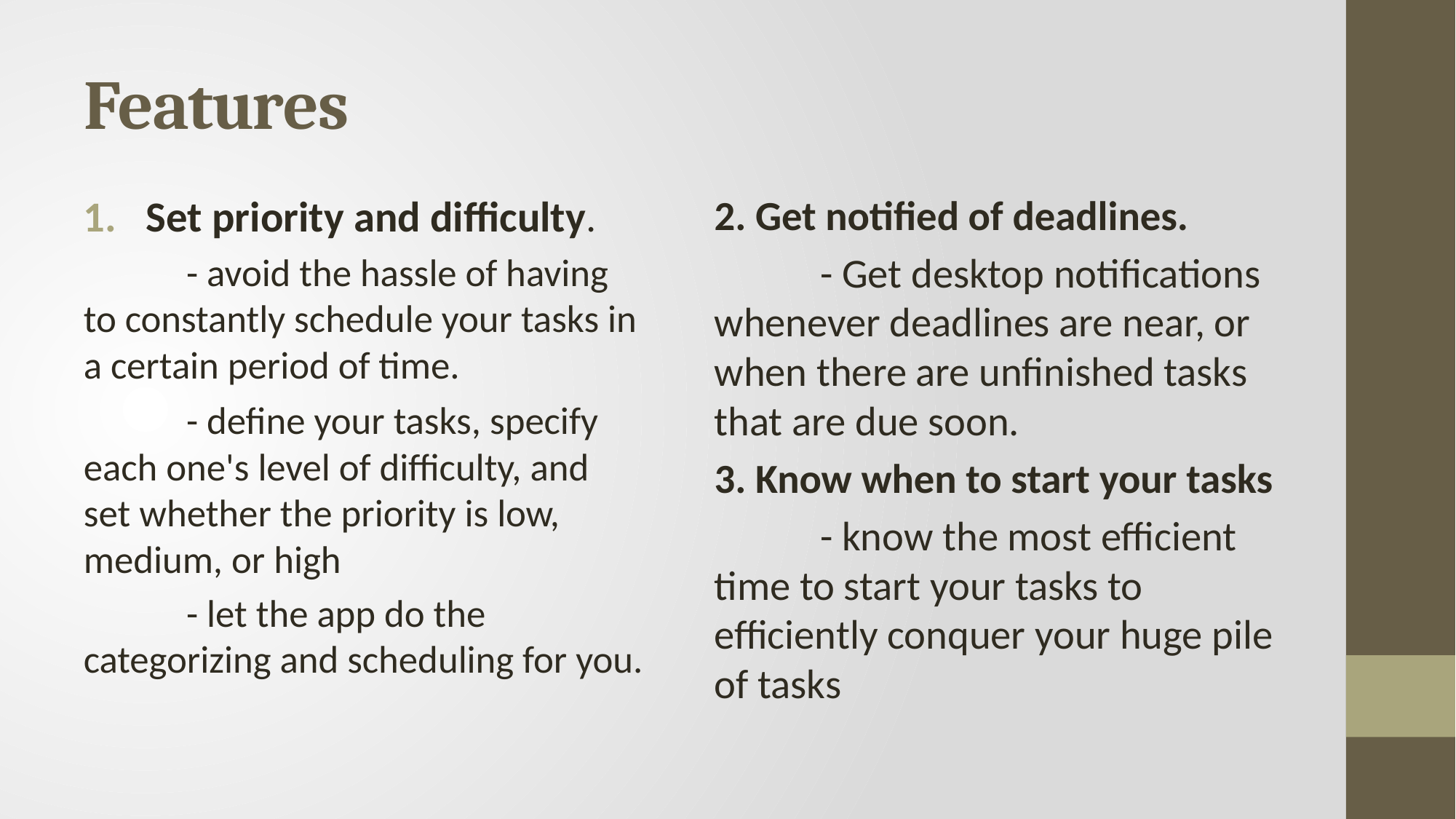

# Features
Set priority and difficulty.
	- avoid the hassle of having to constantly schedule your tasks in a certain period of time.
	- define your tasks, specify each one's level of difficulty, and set whether the priority is low, medium, or high
	- let the app do the categorizing and scheduling for you.

2. Get notified of deadlines.
	- Get desktop notifications whenever deadlines are near, or when there are unfinished tasks that are due soon.
3. Know when to start your tasks
	- know the most efficient time to start your tasks to efficiently conquer your huge pile of tasks